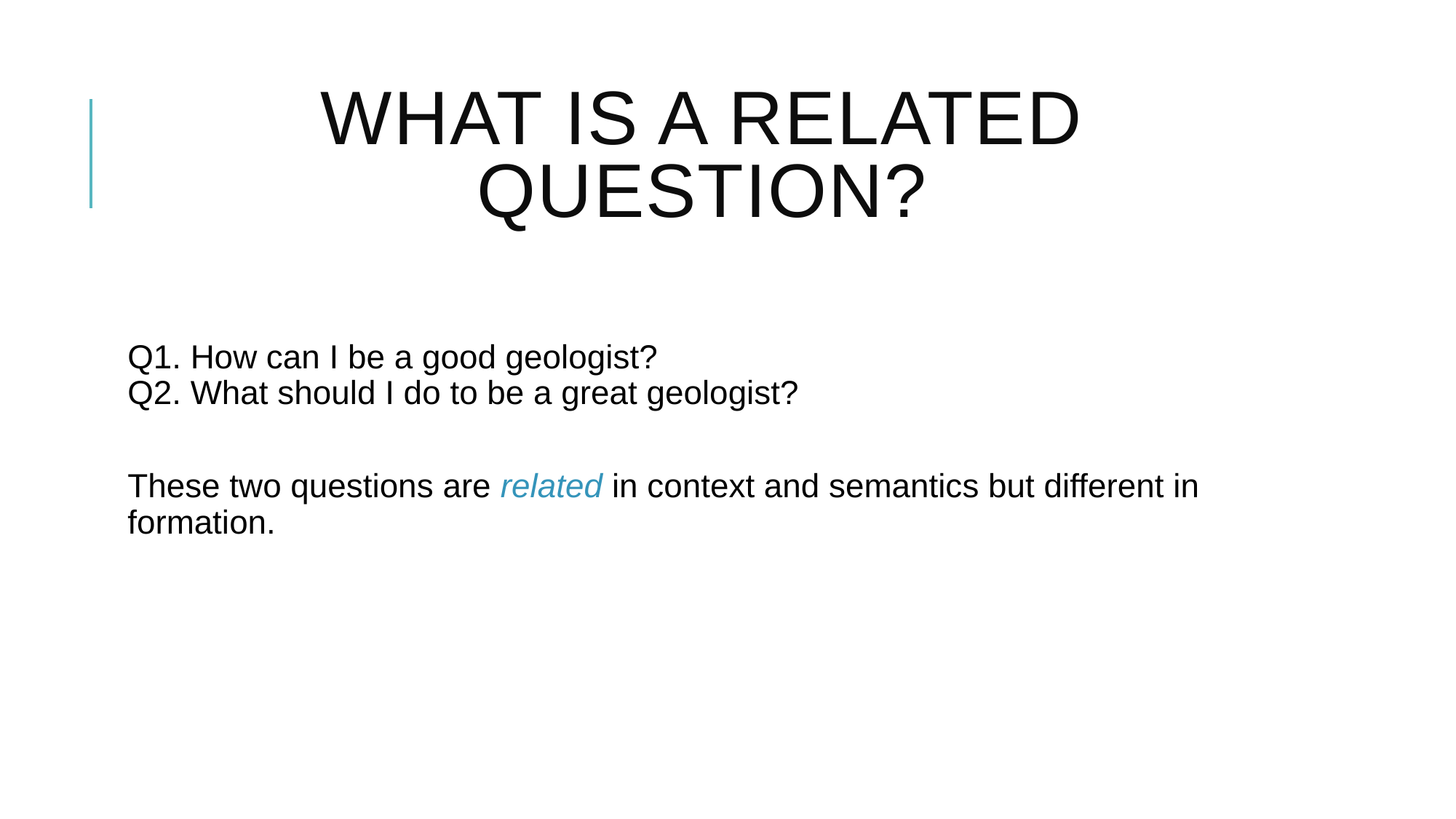

# What is a Related Question?

Q1. How can I be a good geologist?
Q2. What should I do to be a great geologist?
These two questions are related in context and semantics but different in formation.